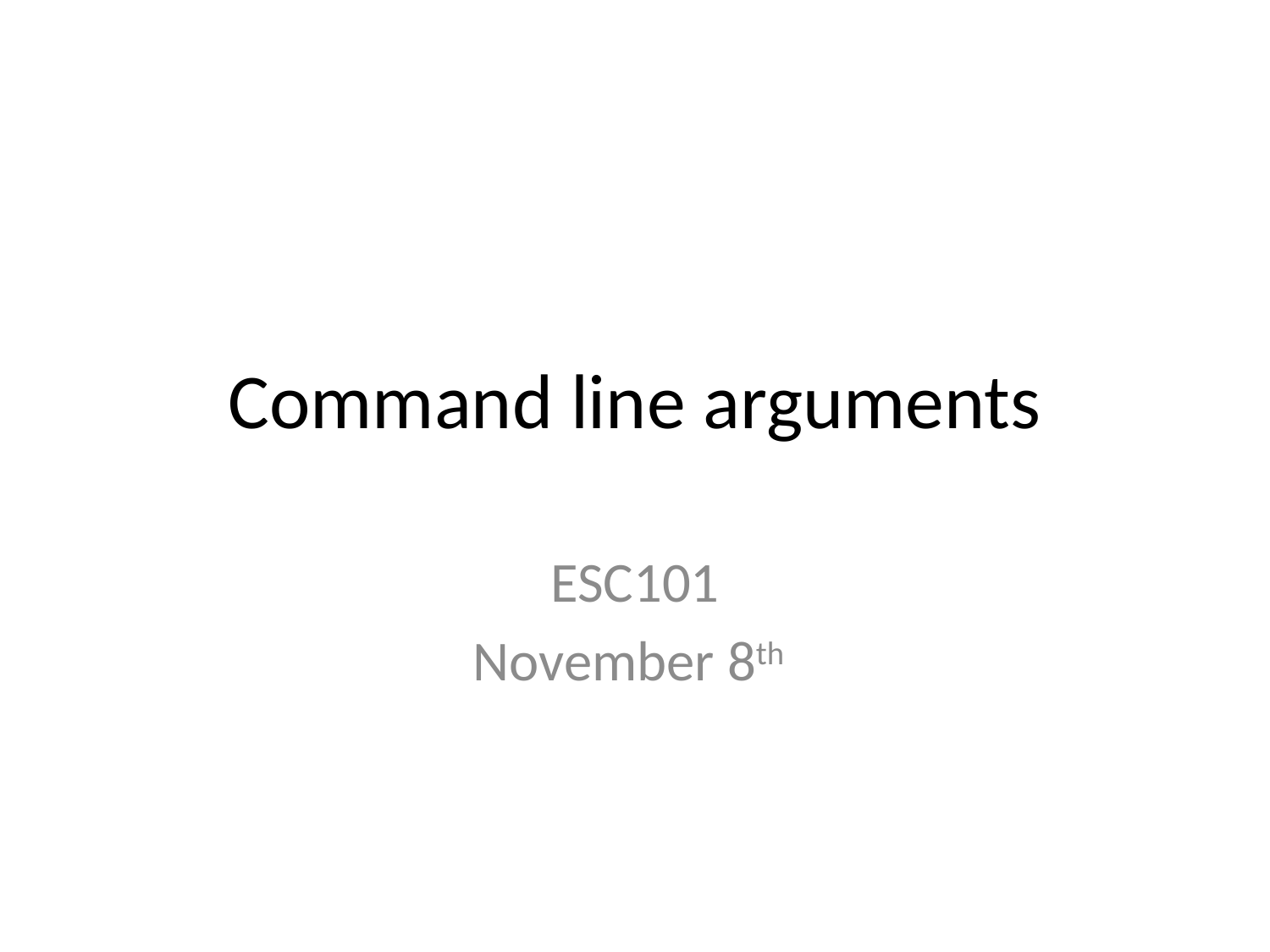

# Command line arguments
ESC101
November 8th